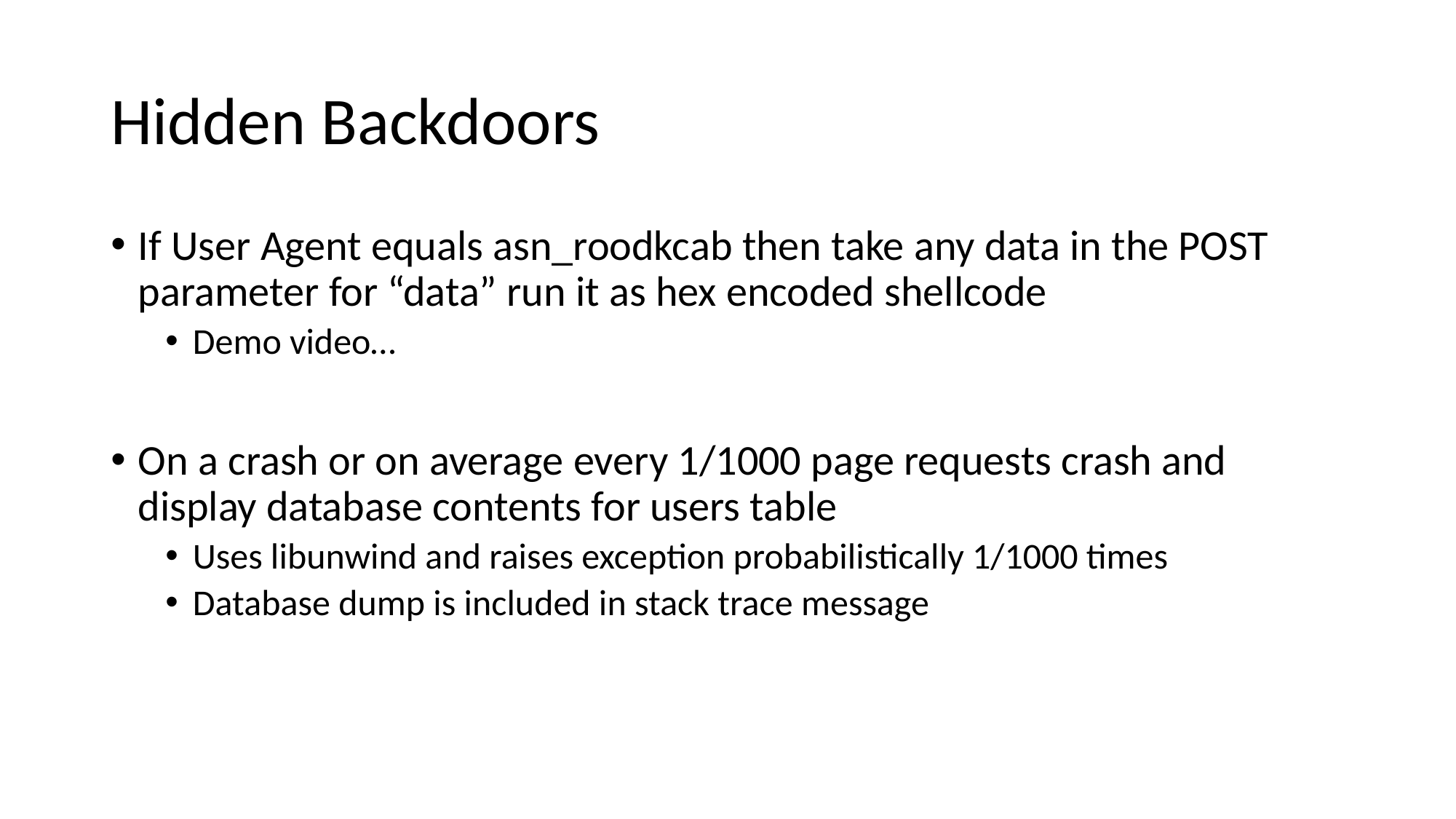

# Hidden Backdoors
If User Agent equals asn_roodkcab then take any data in the POST parameter for “data” run it as hex encoded shellcode
Demo video…

On a crash or on average every 1/1000 page requests crash and display database contents for users table
Uses libunwind and raises exception probabilistically 1/1000 times
Database dump is included in stack trace message